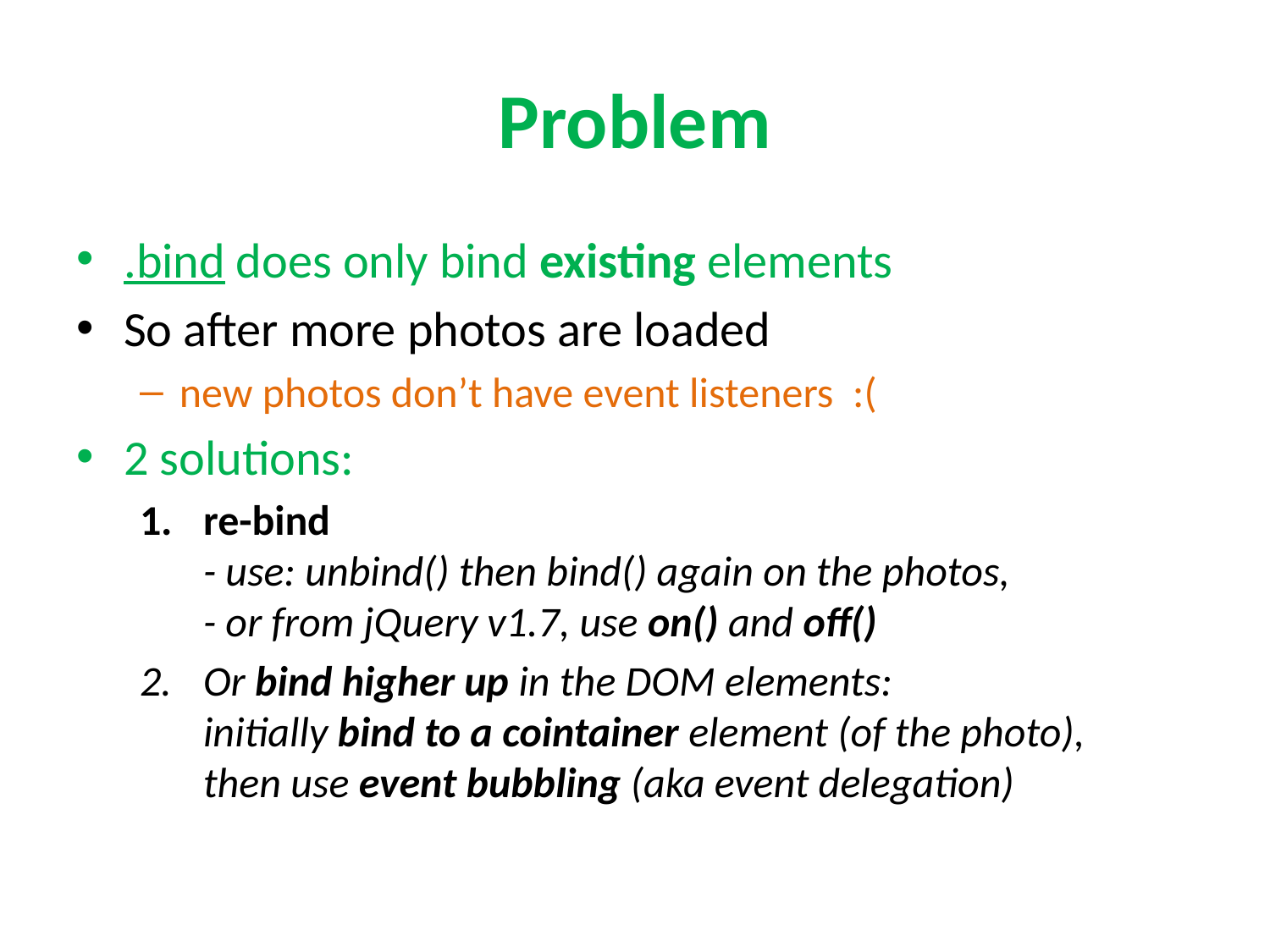

# Problem
.bind does only bind existing elements
So after more photos are loaded
new photos don’t have event listeners  :(
2 solutions:
re-bind
- use: unbind() then bind() again on the photos,
- or from jQuery v1.7, use on() and off()
Or bind higher up in the DOM elements:
initially bind to a cointainer element (of the photo),
then use event bubbling (aka event delegation)